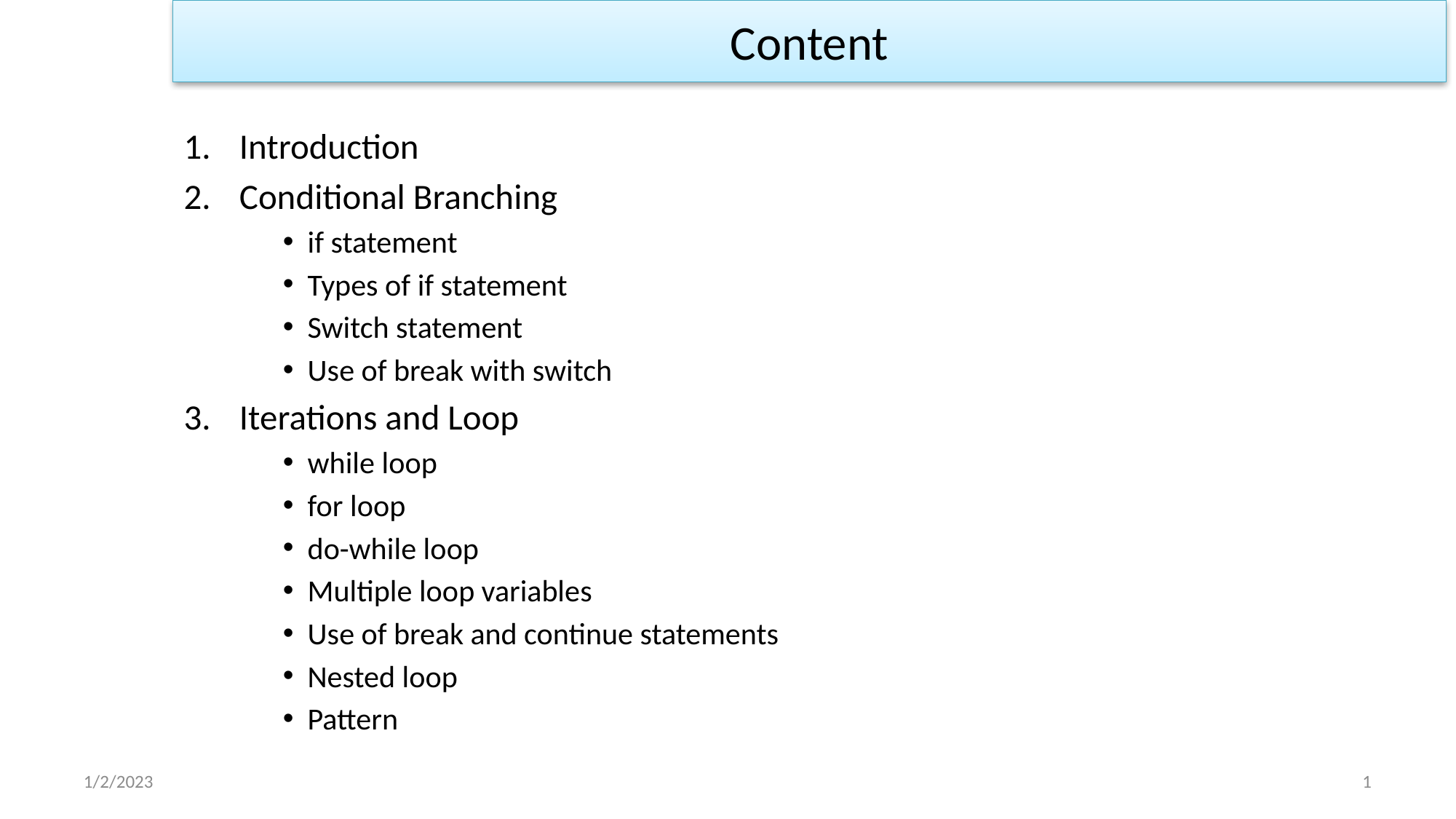

Content
Introduction
Conditional Branching
if statement
Types of if statement
Switch statement
Use of break with switch
Iterations and Loop
while loop
for loop
do-while loop
Multiple loop variables
Use of break and continue statements
Nested loop
Pattern

1/2/2023
1